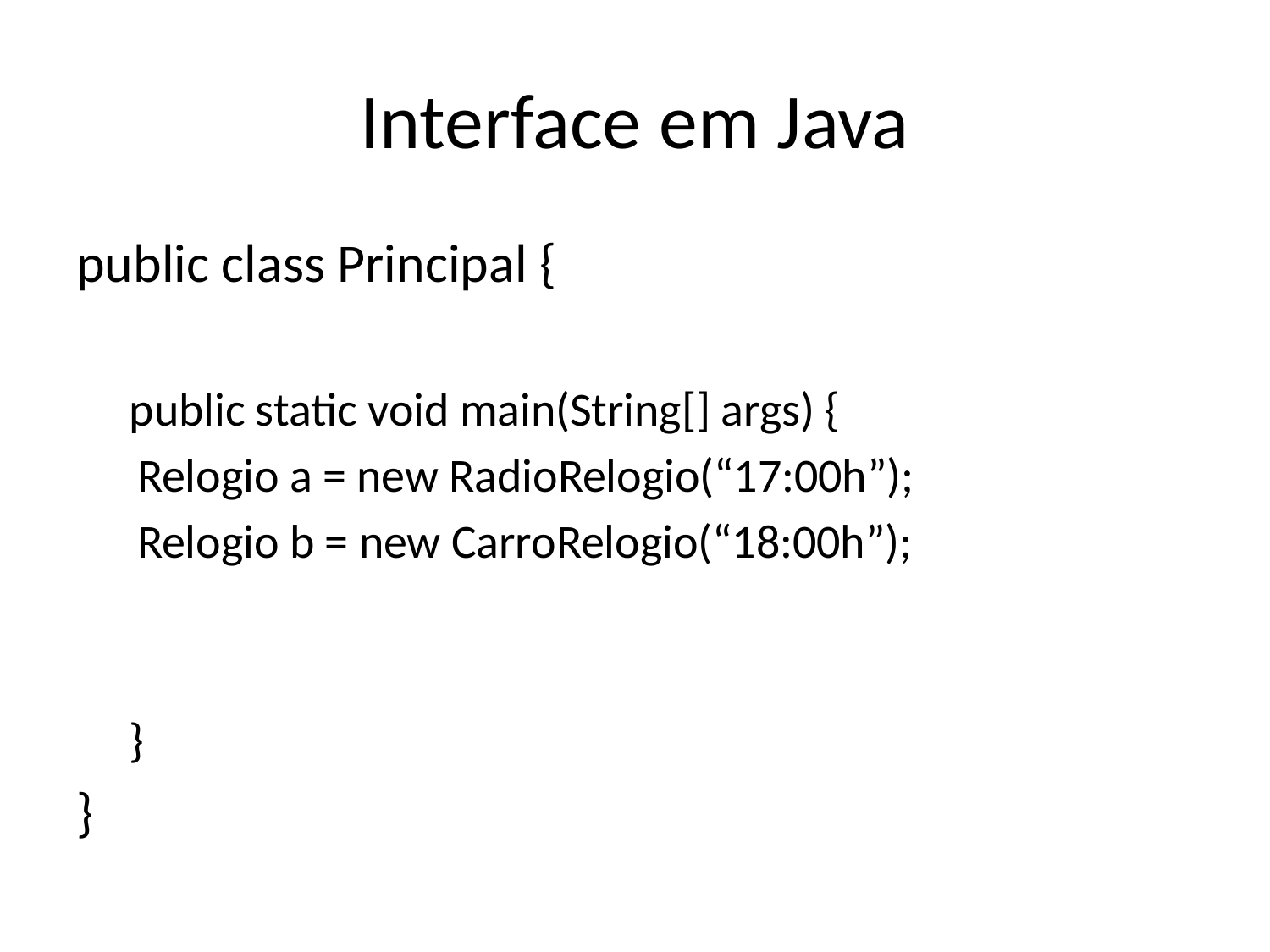

# Interface em Java
public class Principal {

public static void main(String[] args) {
Relogio a = new RadioRelogio(“17:00h”);
Relogio b = new CarroRelogio(“18:00h”);

}
}